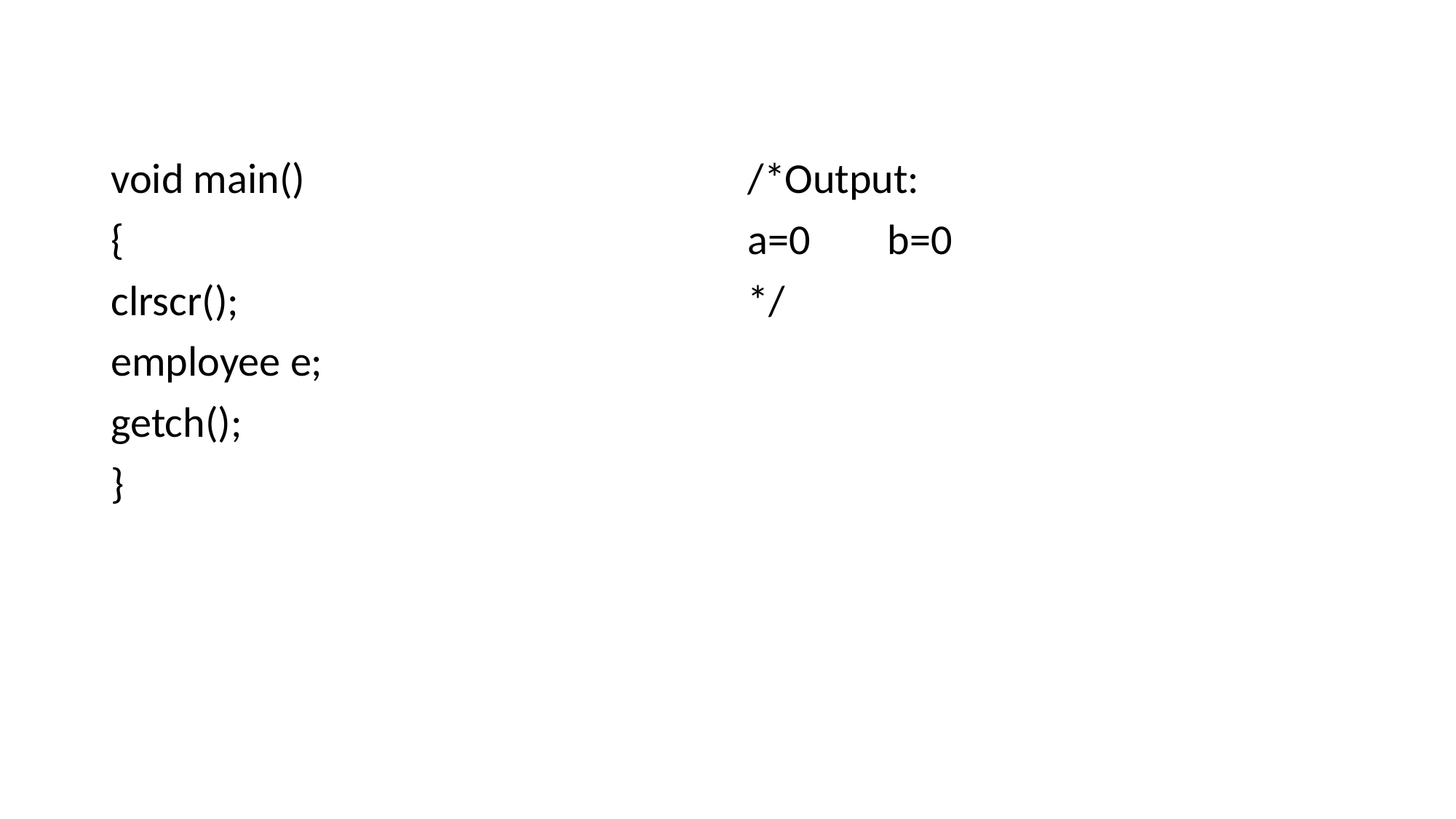

#
void main()
{
clrscr();
employee e;
getch();
}

/*Output:
a=0        b=0
*/